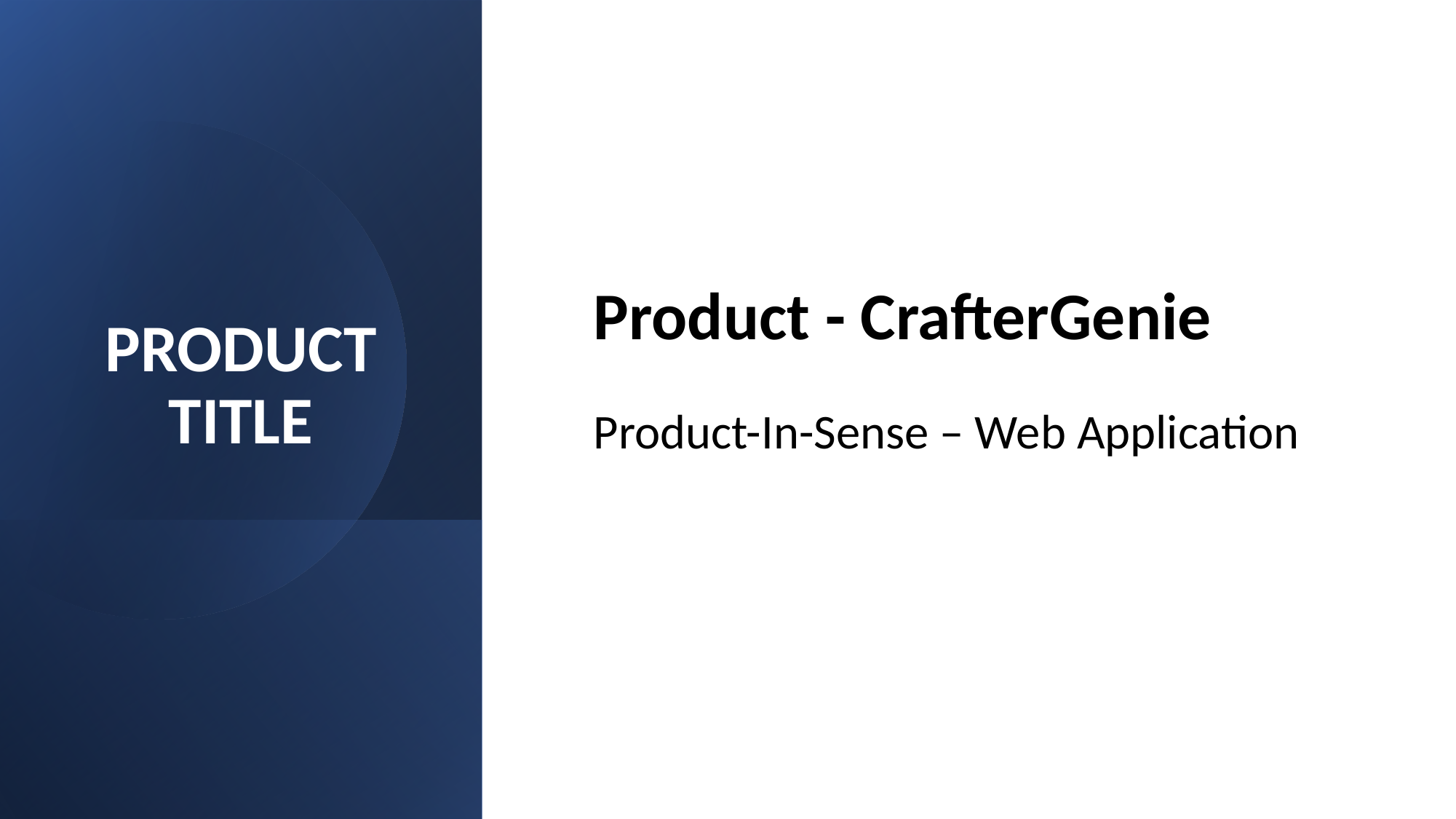

Product - CrafterGenie

Product-In-Sense – Web Application

# PRODUCT TITLE